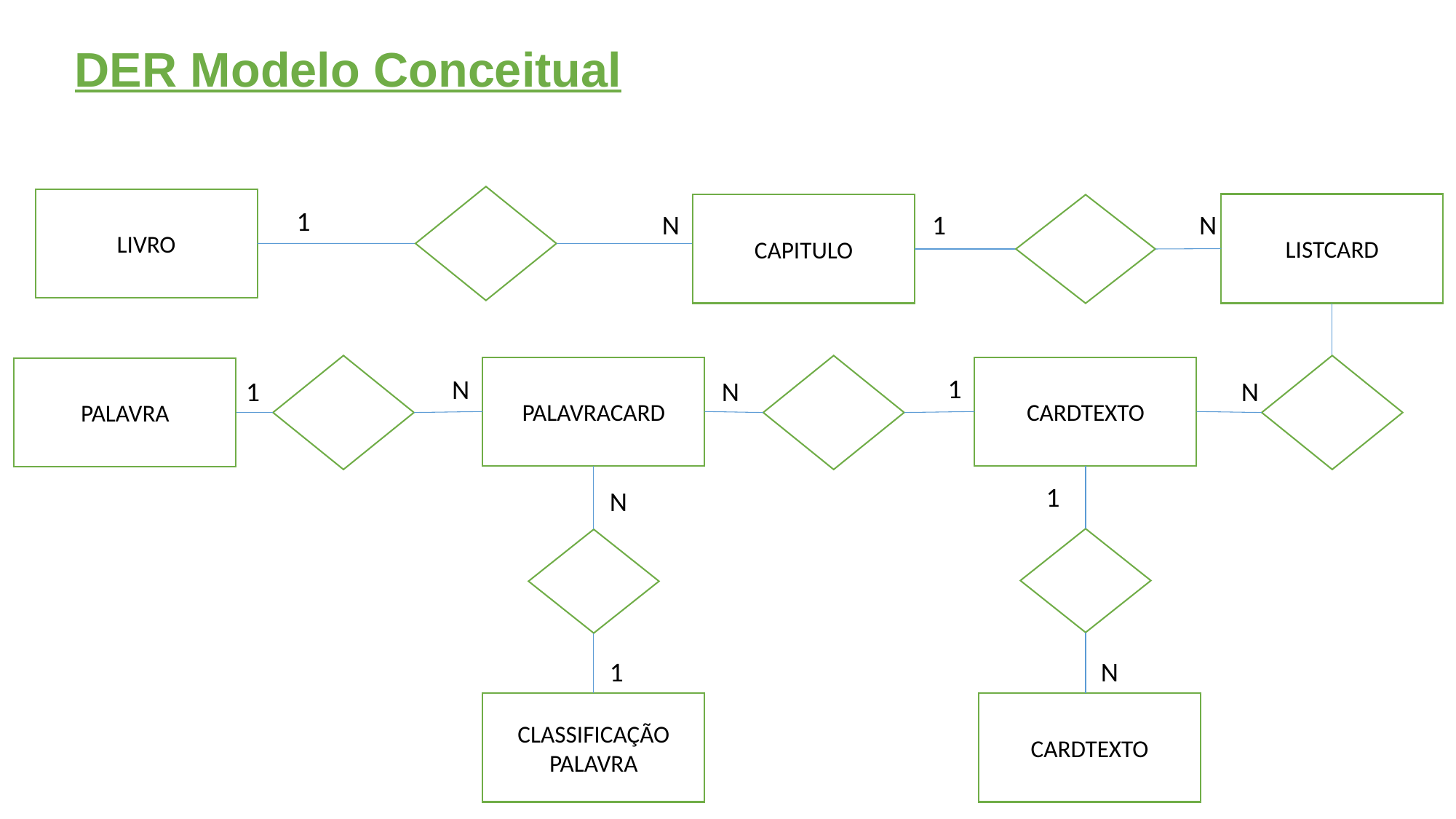

# DER Modelo Conceitual

LIVRO
LISTCARD
CAPITULO

1
N
1
N

PALAVRACARD
CARDTEXTO
PALAVRA
1
N
1
N
N
1
N

N
1
CARDTEXTO
CLASSIFICAÇÃO
PALAVRA